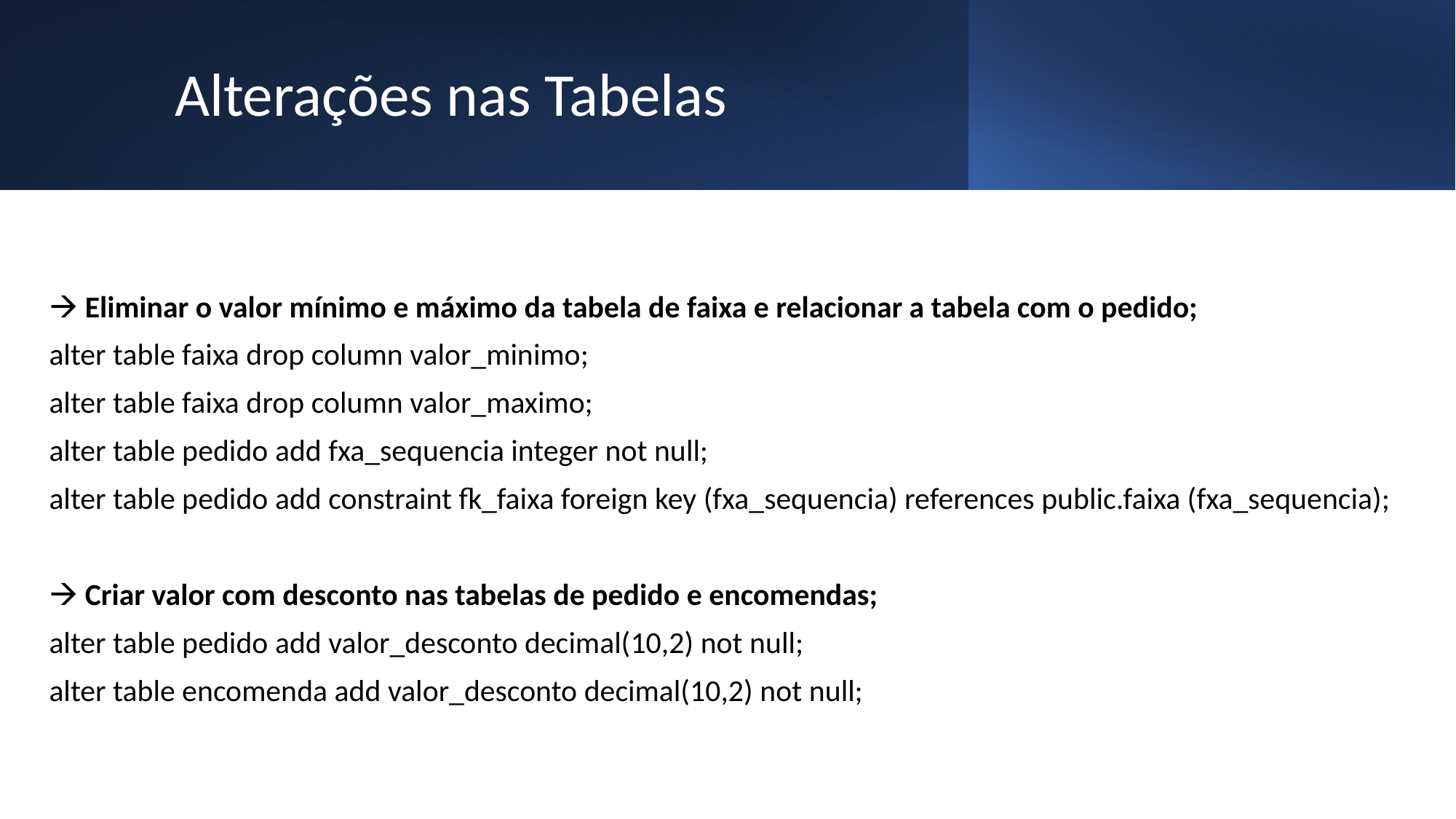

# Alterações nas Tabelas
🡪 Eliminar o valor mínimo e máximo da tabela de faixa e relacionar a tabela com o pedido;
alter table faixa drop column valor_minimo;
alter table faixa drop column valor_maximo;
alter table pedido add fxa_sequencia integer not null;
alter table pedido add constraint fk_faixa foreign key (fxa_sequencia) references public.faixa (fxa_sequencia);

🡪 Criar valor com desconto nas tabelas de pedido e encomendas;
alter table pedido add valor_desconto decimal(10,2) not null;
alter table encomenda add valor_desconto decimal(10,2) not null;